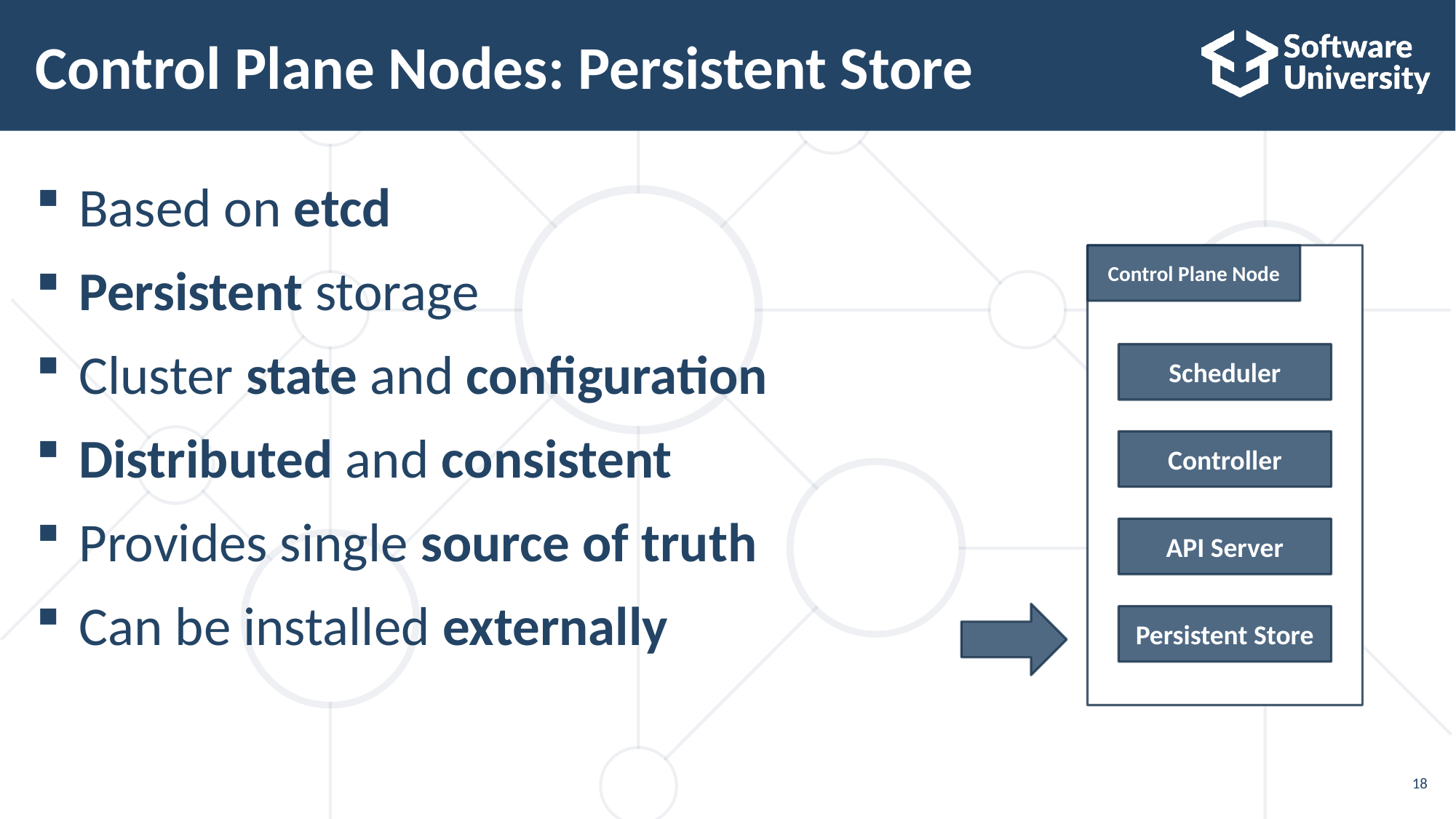

# Control Plane Nodes: Persistent Store
Based on etcd
Persistent storage
Cluster state and configuration
Distributed and consistent
Provides single source of truth
Can be installed externally

Control Plane Node
Scheduler
Controller
API Server
Persistent Store

18